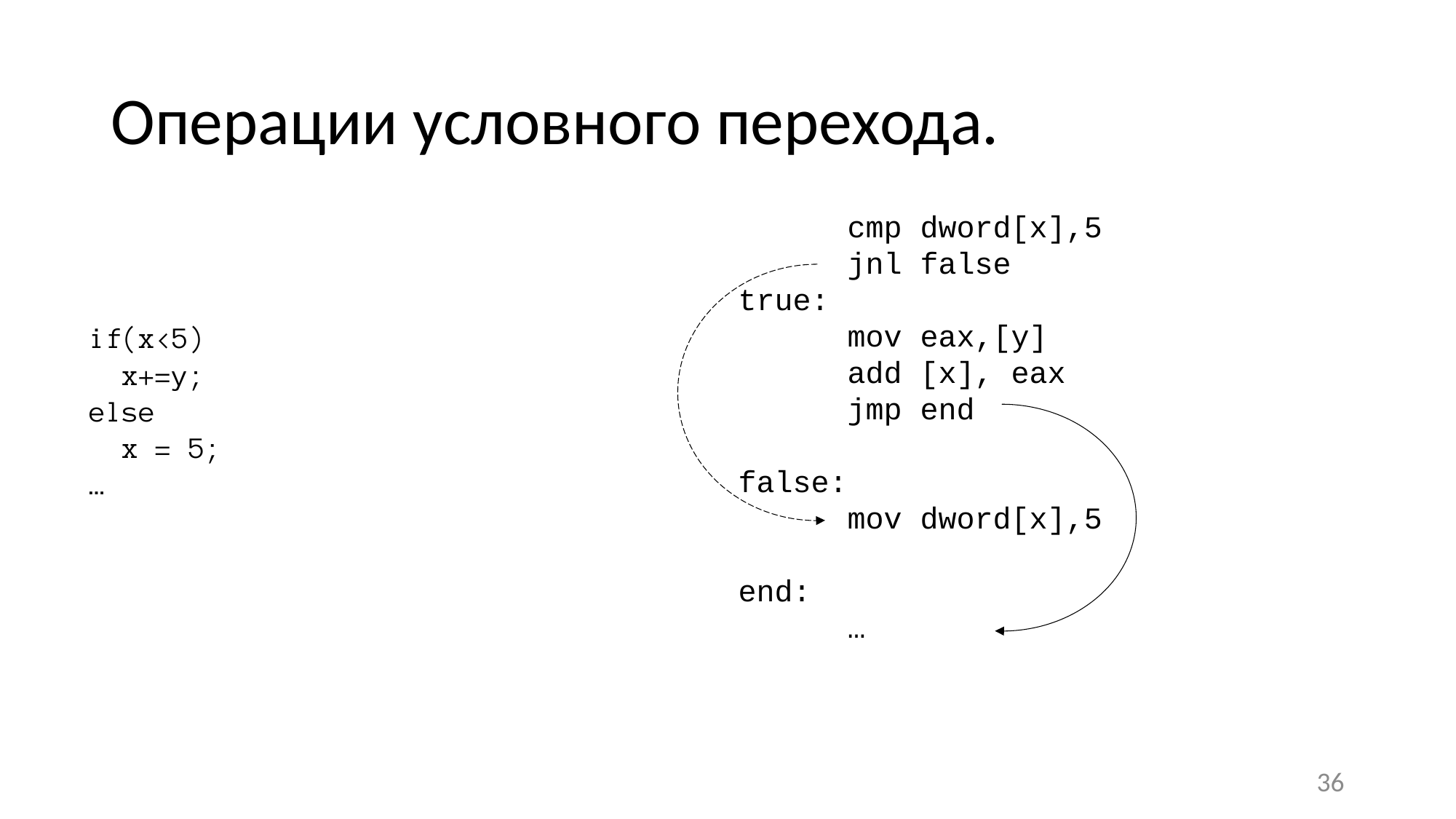

# Операции условного перехода.
      cmp dword[x],5
      jnl false
true:
      mov eax,[y]
      add [x], eax
      jmp end

false:
      mov dword[x],5

end:
      …

if(x<5)
  x+=y;
else
  x = 5;
…

36